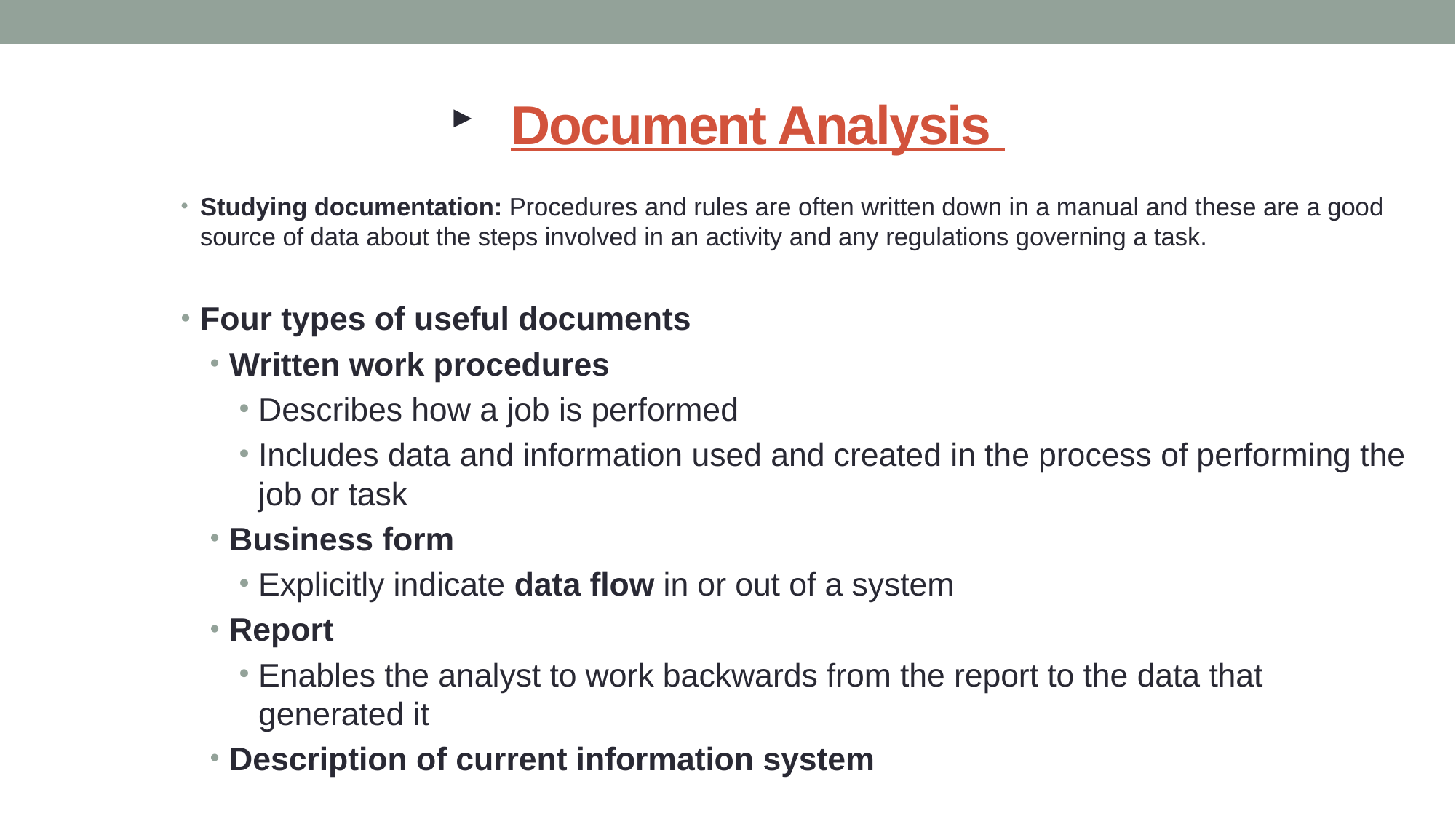

# Document Analysis
Studying documentation: Procedures and rules are often written down in a manual and these are a good source of data about the steps involved in an activity and any regulations governing a task.

Four types of useful documents
Written work procedures
Describes how a job is performed
Includes data and information used and created in the process of performing the job or task
Business form
Explicitly indicate data flow in or out of a system
Report
Enables the analyst to work backwards from the report to the data that generated it
Description of current information system